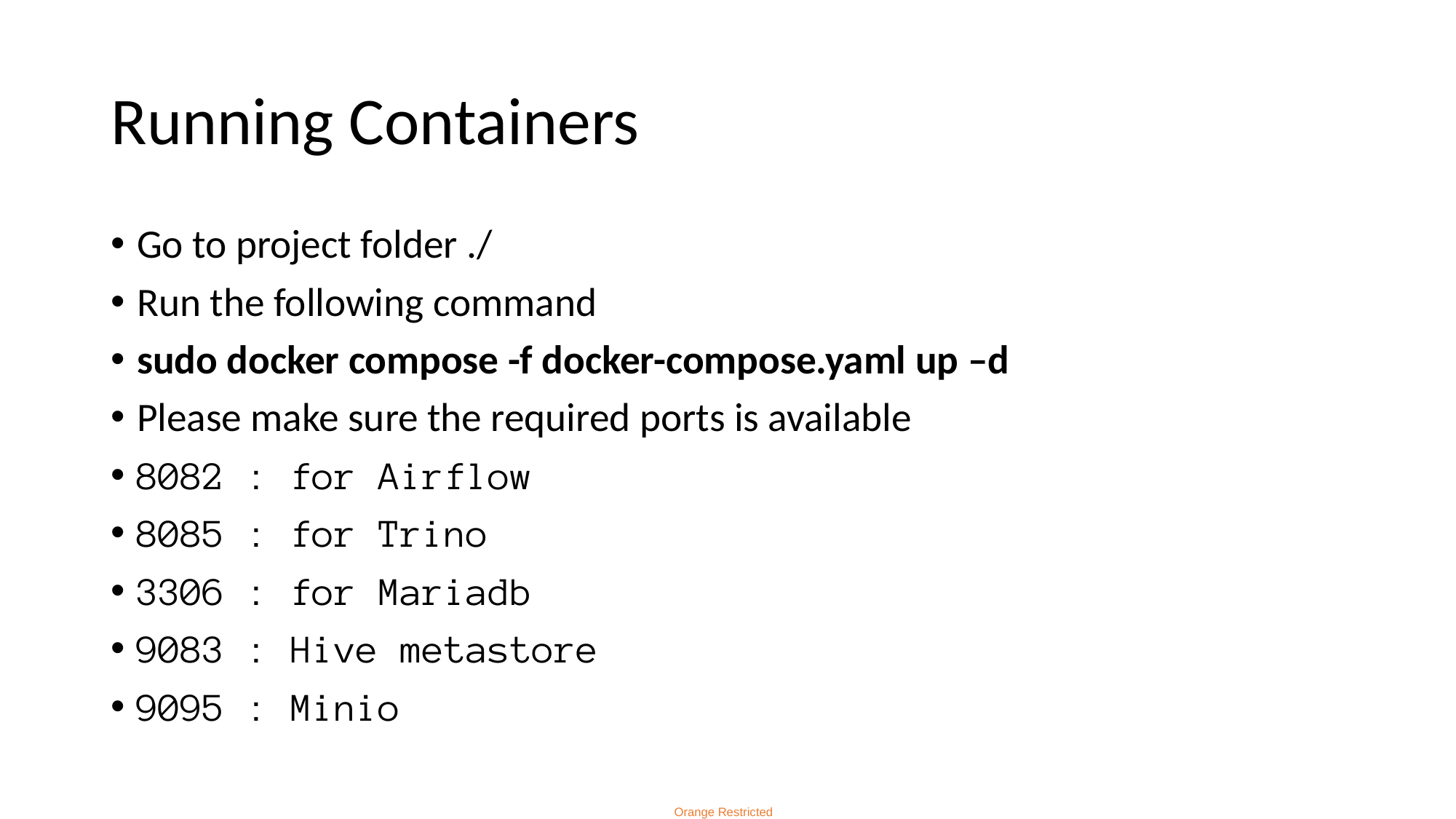

# Running Containers
Go to project folder ./
Run the following command
sudo docker compose -f docker-compose.yaml up –d
Please make sure the required ports is available
8082 : for Airflow
8085 : for Trino
3306 : for Mariadb
9083 : Hive metastore
9095 : Minio